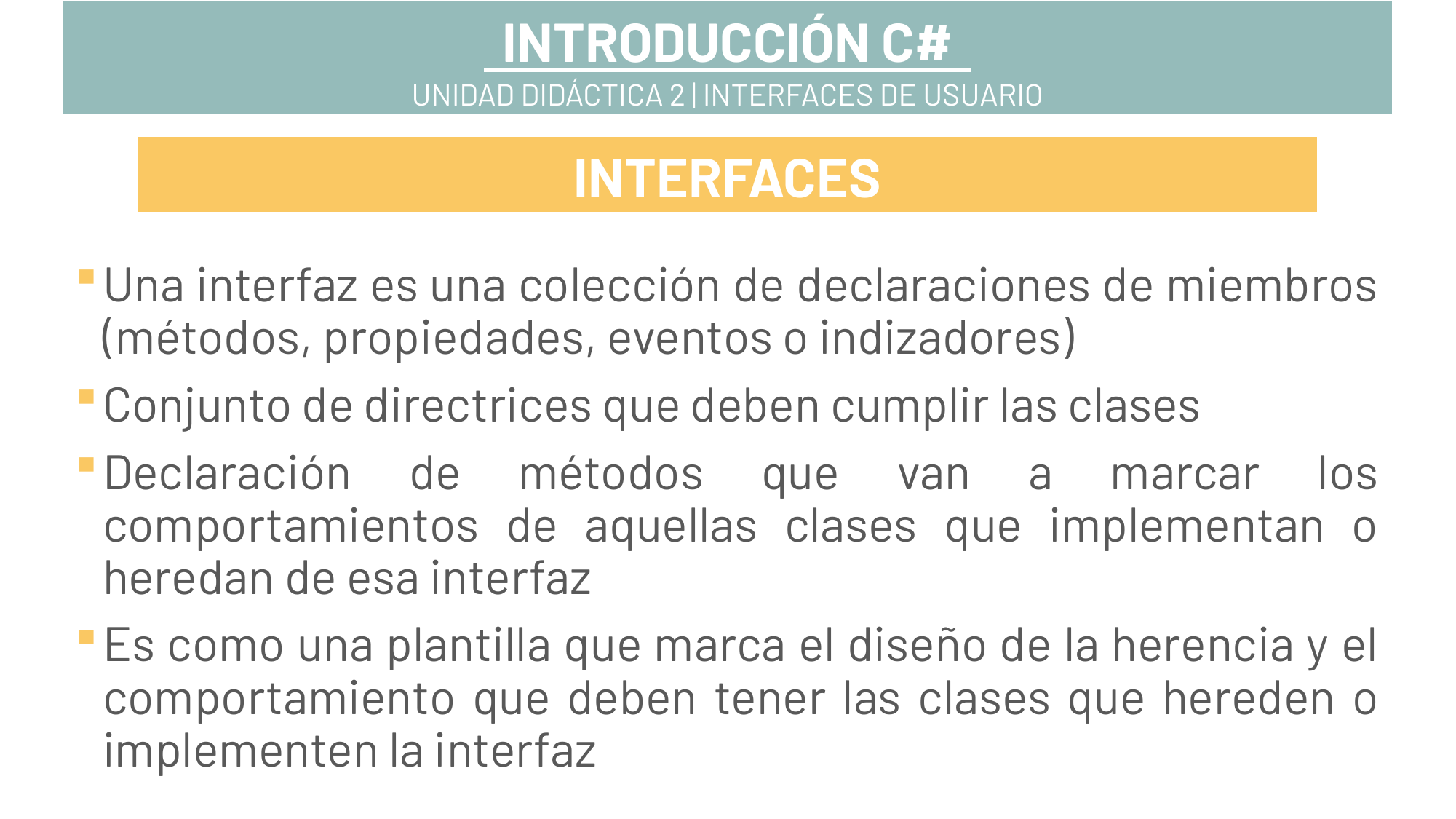

INTRODUCCIÓN C#
UNIDAD DIDÁCTICA 2 | INTERFACES DE USUARIO
INTERFACES

Una interfaz es una colección de declaraciones de miembros (métodos, propiedades, eventos o indizadores)
Conjunto de directrices que deben cumplir las clases
Declaración de métodos que van a marcar los comportamientos de aquellas clases que implementan o heredan de esa interfaz
Es como una plantilla que marca el diseño de la herencia y el comportamiento que deben tener las clases que hereden o implementen la interfaz